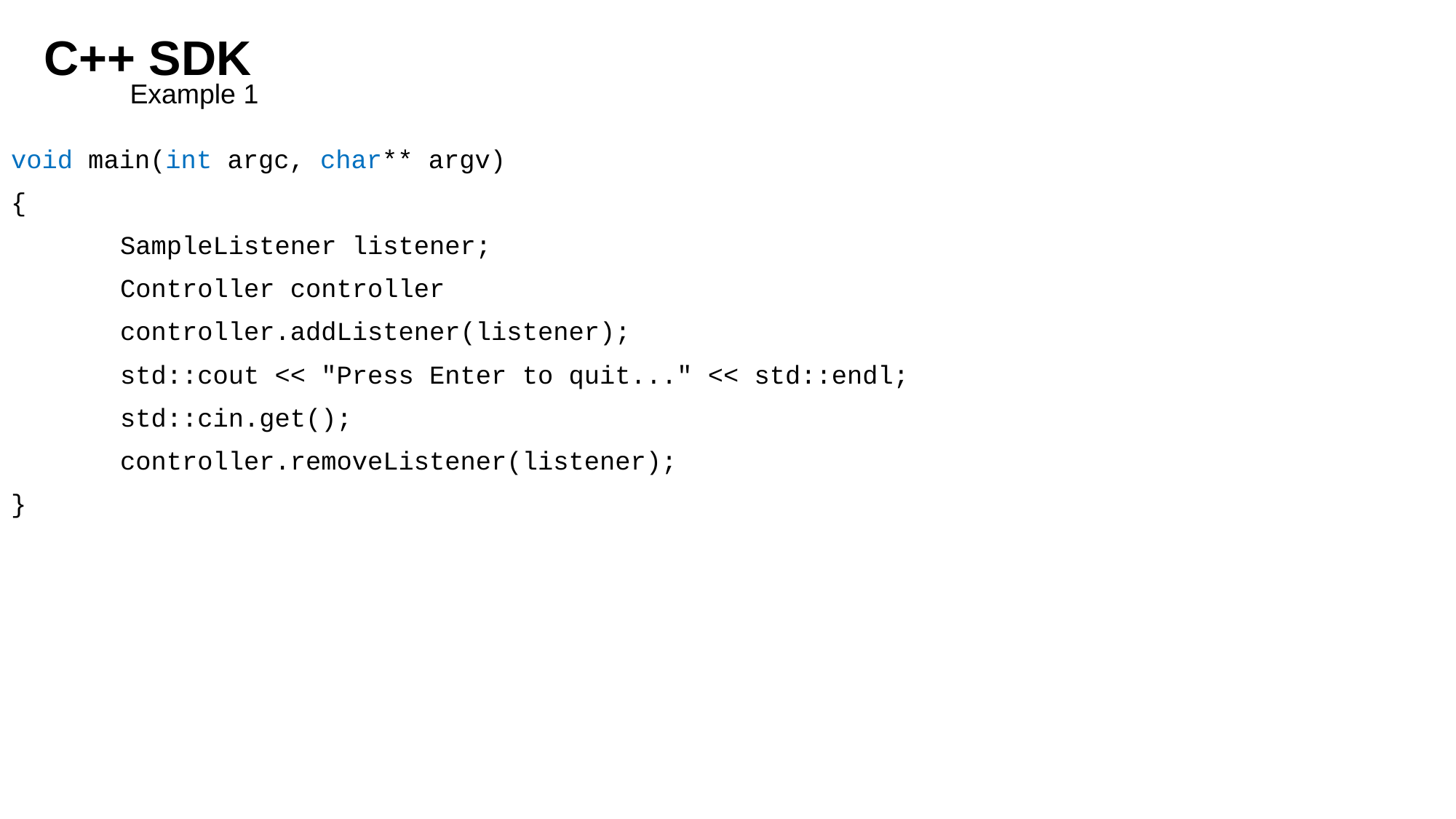

C++ SDK
Example 1
void main(int argc, char** argv)
{
	SampleListener listener;
	Controller controller
	controller.addListener(listener);
	std::cout << "Press Enter to quit..." << std::endl;
	std::cin.get();
	controller.removeListener(listener);
}